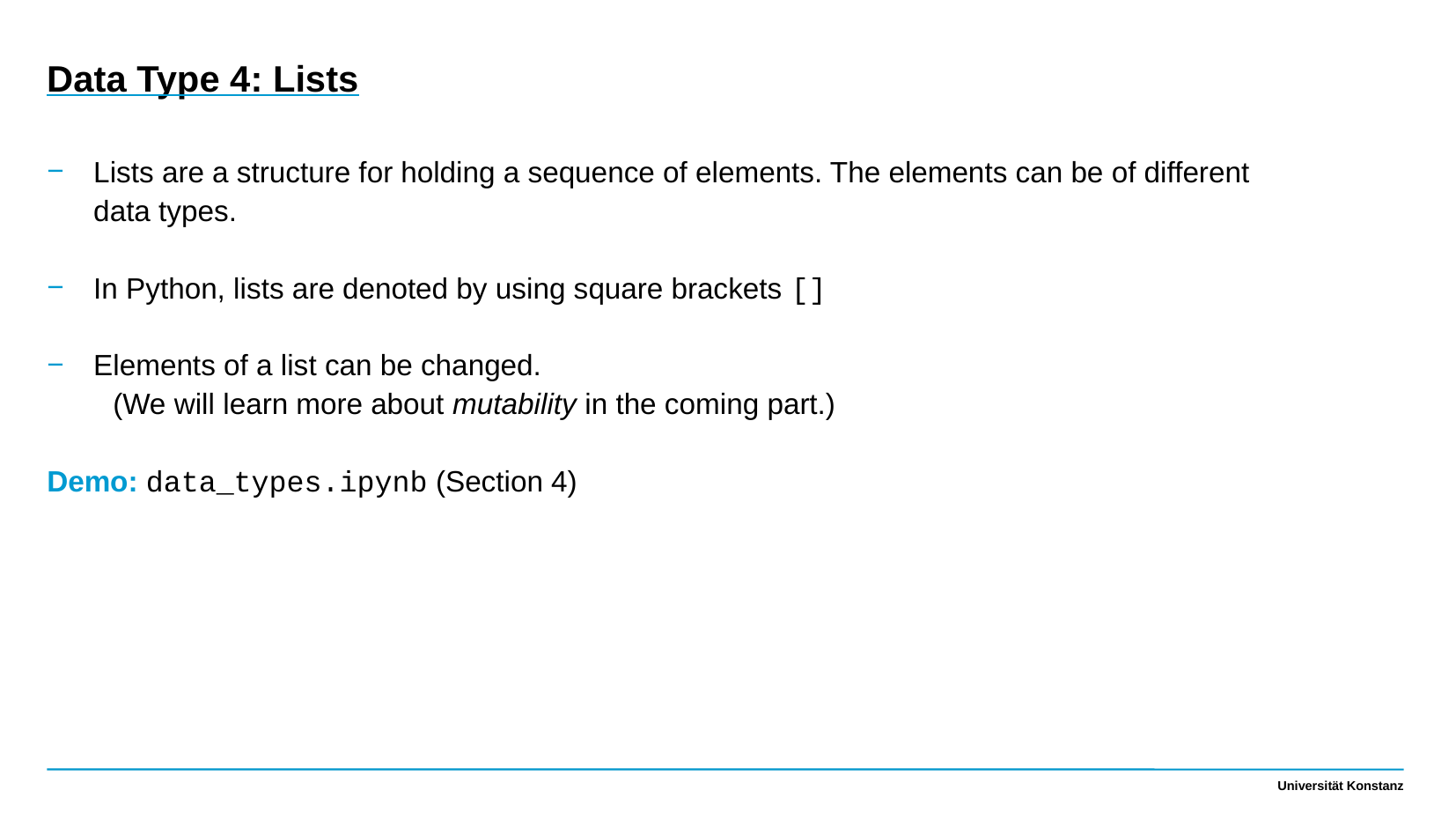

Data Type 4: Lists
Lists are a structure for holding a sequence of elements. The elements can be of different data types.

In Python, lists are denoted by using square brackets []

Elements of a list can be changed.
(We will learn more about mutability in the coming part.)

Demo: data_types.ipynb (Section 4)